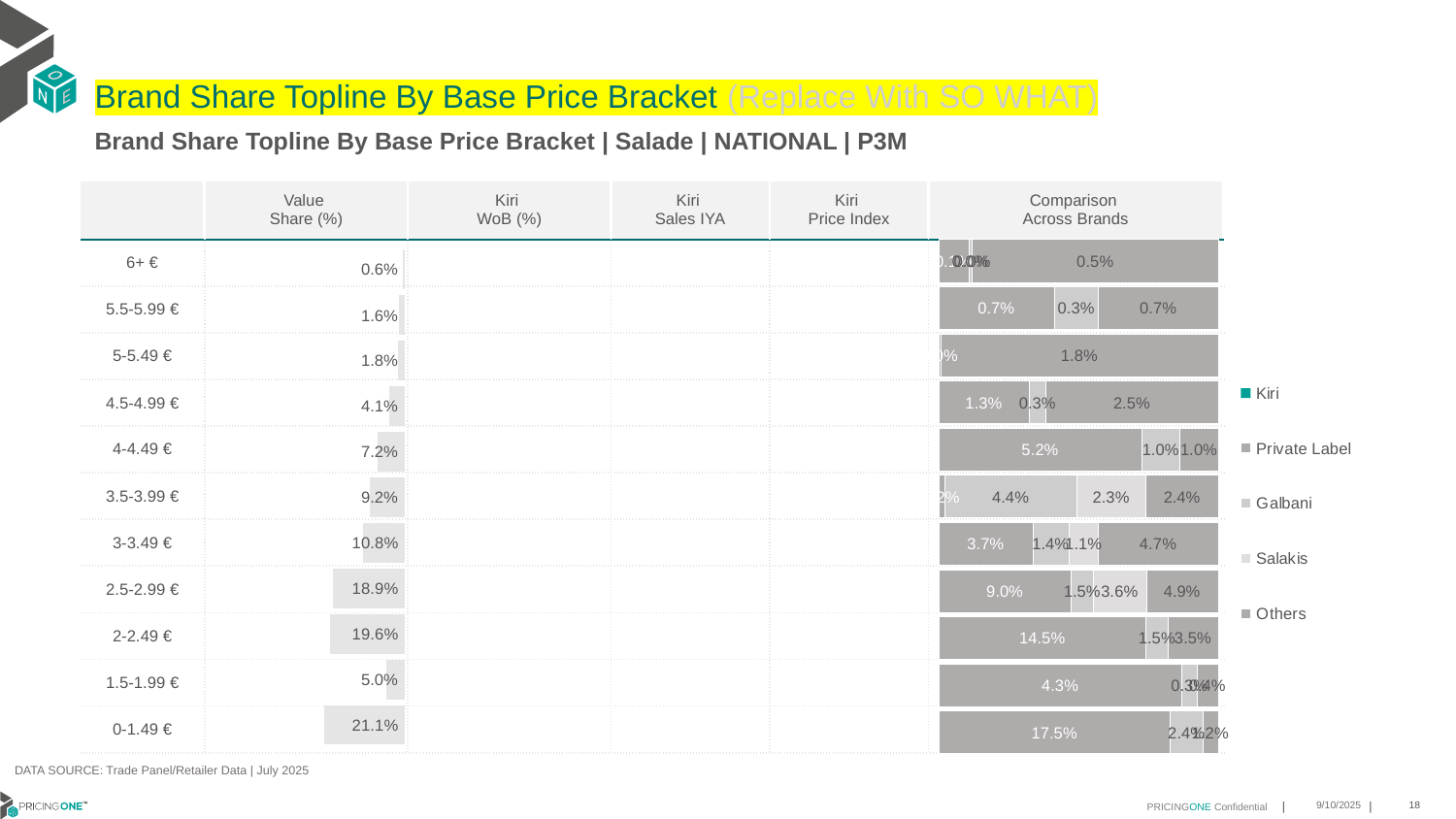

# Brand Share Topline By Base Price Bracket (Replace With SO WHAT)
Brand Share Topline By Base Price Bracket | Salade | NATIONAL | P3M
|  | Value Share (%) | Kiri WoB (%) | Kiri Sales IYA | Kiri Price Index | Comparison Across Brands |
| --- | --- | --- | --- | --- | --- |
| 6+ € |  |  |  |  |  |
| 5.5-5.99 € |  |  |  |  |  |
| 5-5.49 € |  |  |  |  |  |
| 4.5-4.99 € |  |  |  |  |  |
| 4-4.49 € |  |  |  |  |  |
| 3.5-3.99 € |  |  |  |  |  |
| 3-3.49 € |  |  |  |  |  |
| 2.5-2.99 € |  |  |  |  |  |
| 2-2.49 € |  |  |  |  |  |
| 1.5-1.99 € |  |  |  |  |  |
| 0-1.49 € |  |  |  |  |  |

### Chart

| Category | Kiri | Private Label | Galbani | Salakis | Others |
|---|---|---|---|---|---|
| 6+ € | None | 0.0006640548416682538 | 7.660548661324506e-05 | 1.3211287943793168e-06 | 0.00540205123252646 |
| 5.5-5.99 € | None | 0.006790208995048167 | 0.002593817679887744 | None | 0.007030032727957259 |
| 5-5.49 € | None | 0.0001424199044186187 | None | None | 0.01801862028231874 |
| 4.5-4.99 € | None | 0.013291292839119345 | 0.002512897986135879 | None | 0.02527232788651027 |
| 4-4.49 € | None | 0.0524031686921092 | 0.009718676369898042 | None | 0.009820045805156183 |
| 3.5-3.99 € | None | 0.0020836488083426047 | 0.04353332756433025 | 0.0230185798602184 | 0.02381177670682563 |
| 3-3.49 € | None | 0.036513051205990646 | 0.013964839824646375 | 0.011311895525152703 | 0.04652703871816171 |
| 2.5-2.99 € | None | 0.08971234099113094 | 0.014901842095617924 | 0.03585702971554603 | 0.04855256230032068 |
| 2-2.49 € | None | 0.14536600164662383 | 0.015256675085942925 | None | 0.03514605370802429 |
| 1.5-1.99 € | None | 0.04314113438393092 | 0.00264612771899158 | None | 0.0037594018769012555 |
| 0-1.49 € | None | 0.17501214067403384 | 0.024469294736442364 | None | 0.011677694994663318 |

### Chart

| Category | Value Share |
|---|---|
|  | 0.006144032689602339 |

### Chart

| Category | Brand WoB % |
|---|---|
|  | None |
DATA SOURCE: Trade Panel/Retailer Data | July 2025

9/10/2025
18